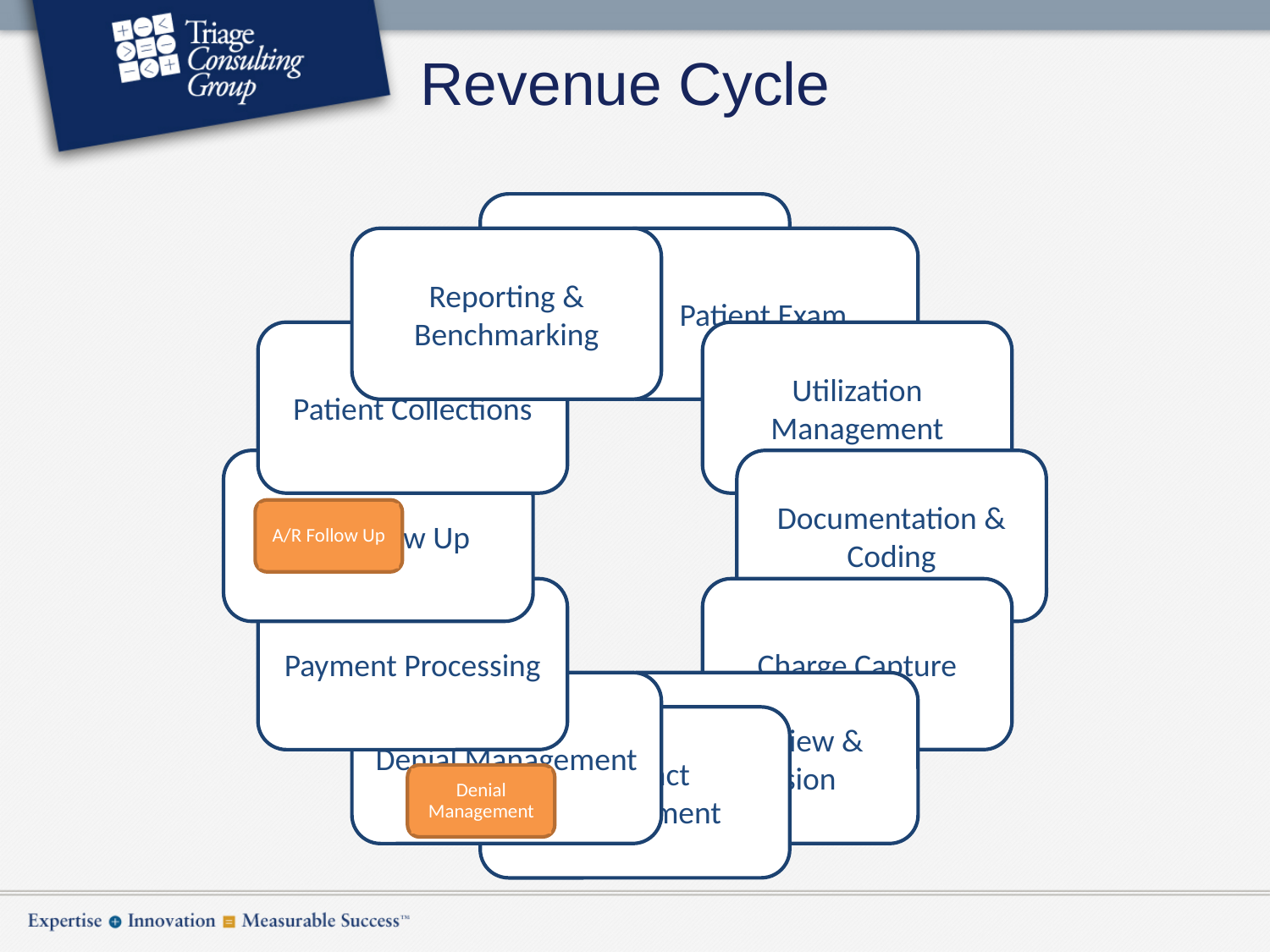

# Revenue Cycle
Utilization Management
Charge Capture
Denial Management
A/R Follow Up
Patient Exam
Payment Processing
Patient Collections
Documentation & Coding

A/R Follow Up

Denial Management